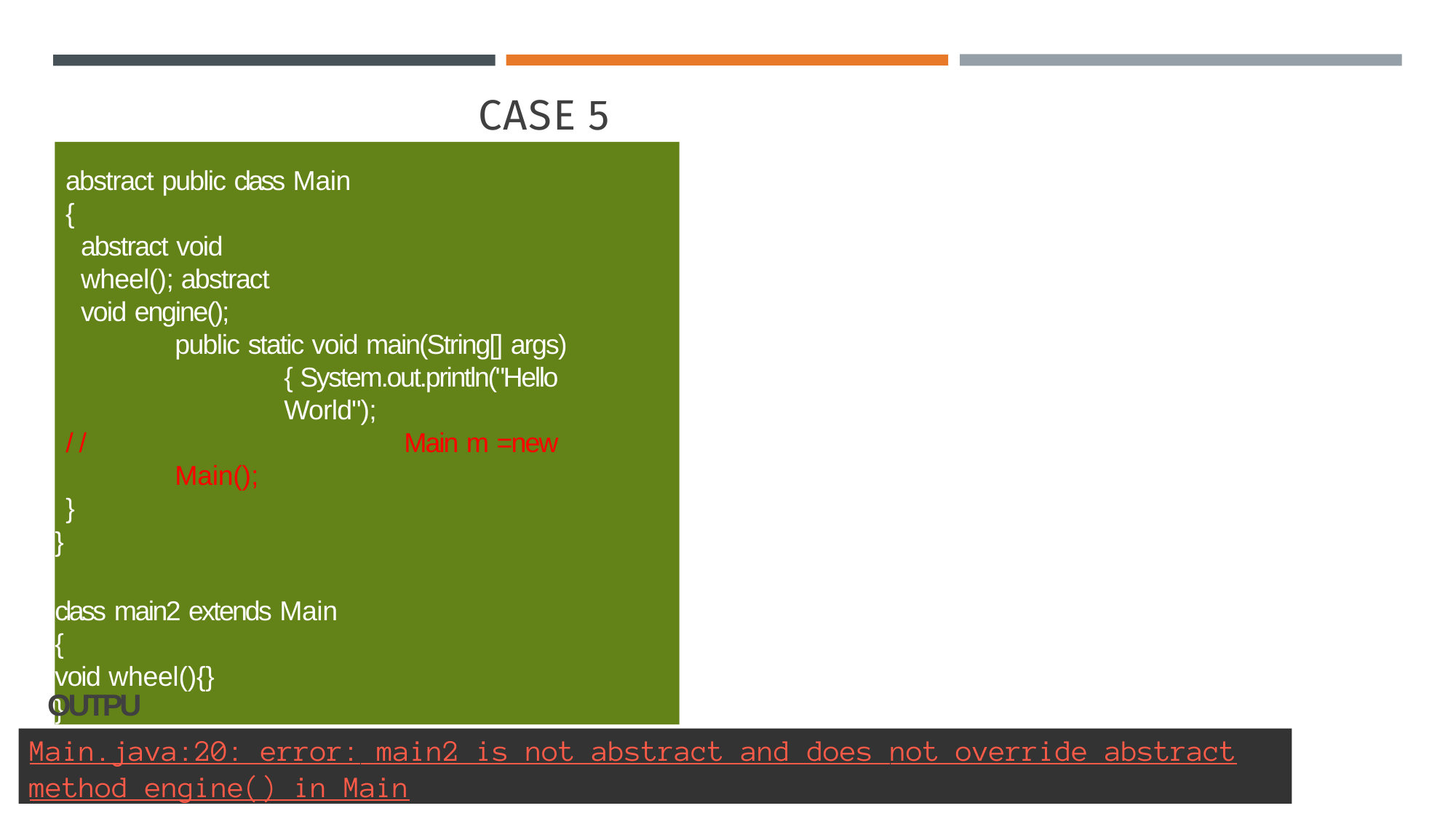

# CASE 5
abstract public class Main
{
abstract void wheel(); abstract void engine();
public static void main(String[] args) { System.out.println("Hello World");
//	Main m =new Main();
}
}

class main2 extends Main
{
void wheel(){}
}
OUTPUT
Main.java:20: error: main2 is not abstract and does not override abstract
method engine() in Main